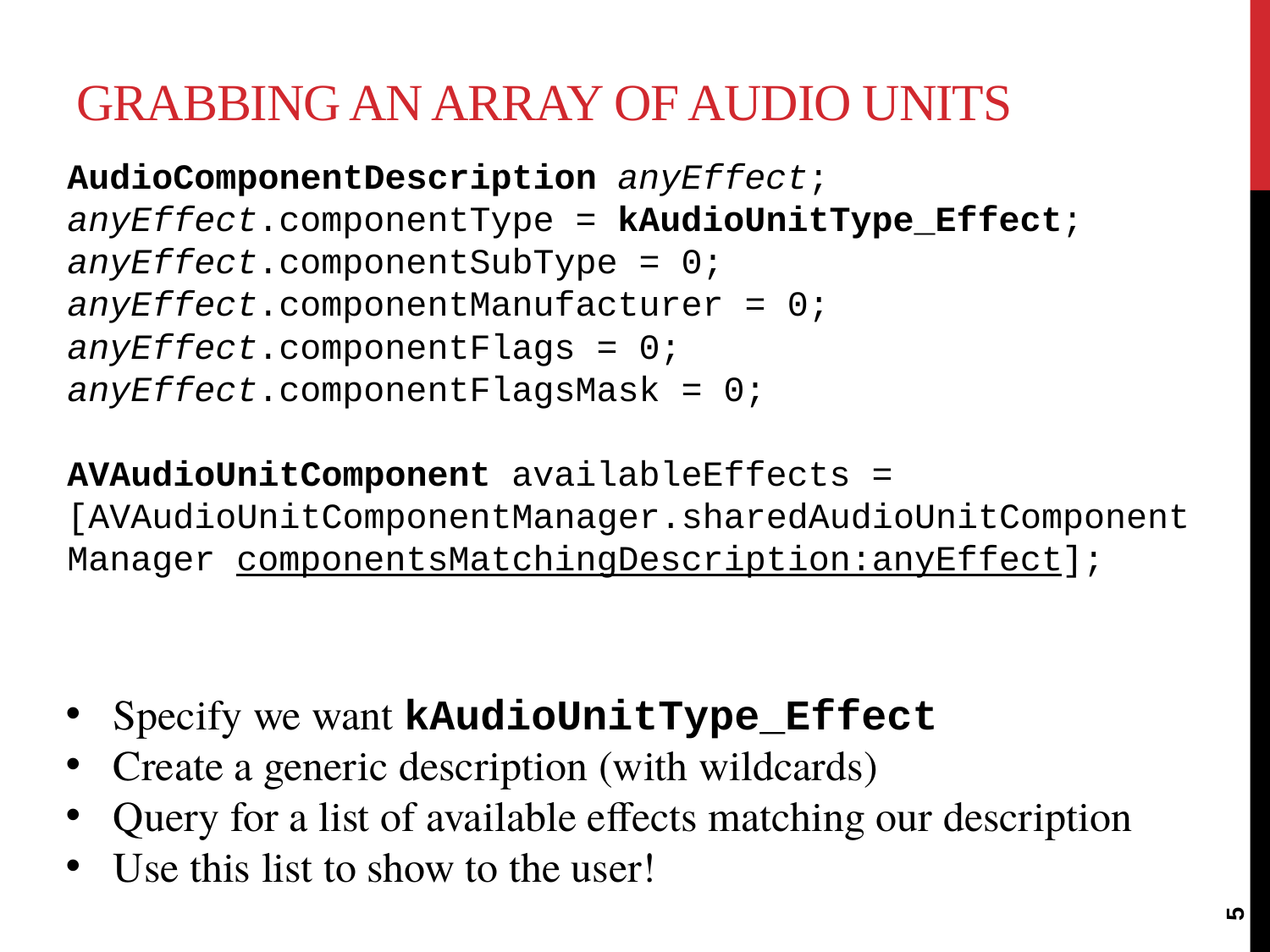

# Grabbing an Array of Audio Units
AudioComponentDescription anyEffect;
anyEffect.componentType = kAudioUnitType_Effect;
anyEffect.componentSubType = 0;
anyEffect.componentManufacturer = 0;
anyEffect.componentFlags = 0;
anyEffect.componentFlagsMask = 0;

AVAudioUnitComponent availableEffects = [AVAudioUnitComponentManager.sharedAudioUnitComponentManager componentsMatchingDescription:anyEffect];

Specify we want kAudioUnitType_Effect
Create a generic description (with wildcards)
Query for a list of available effects matching our description
Use this list to show to the user!
5